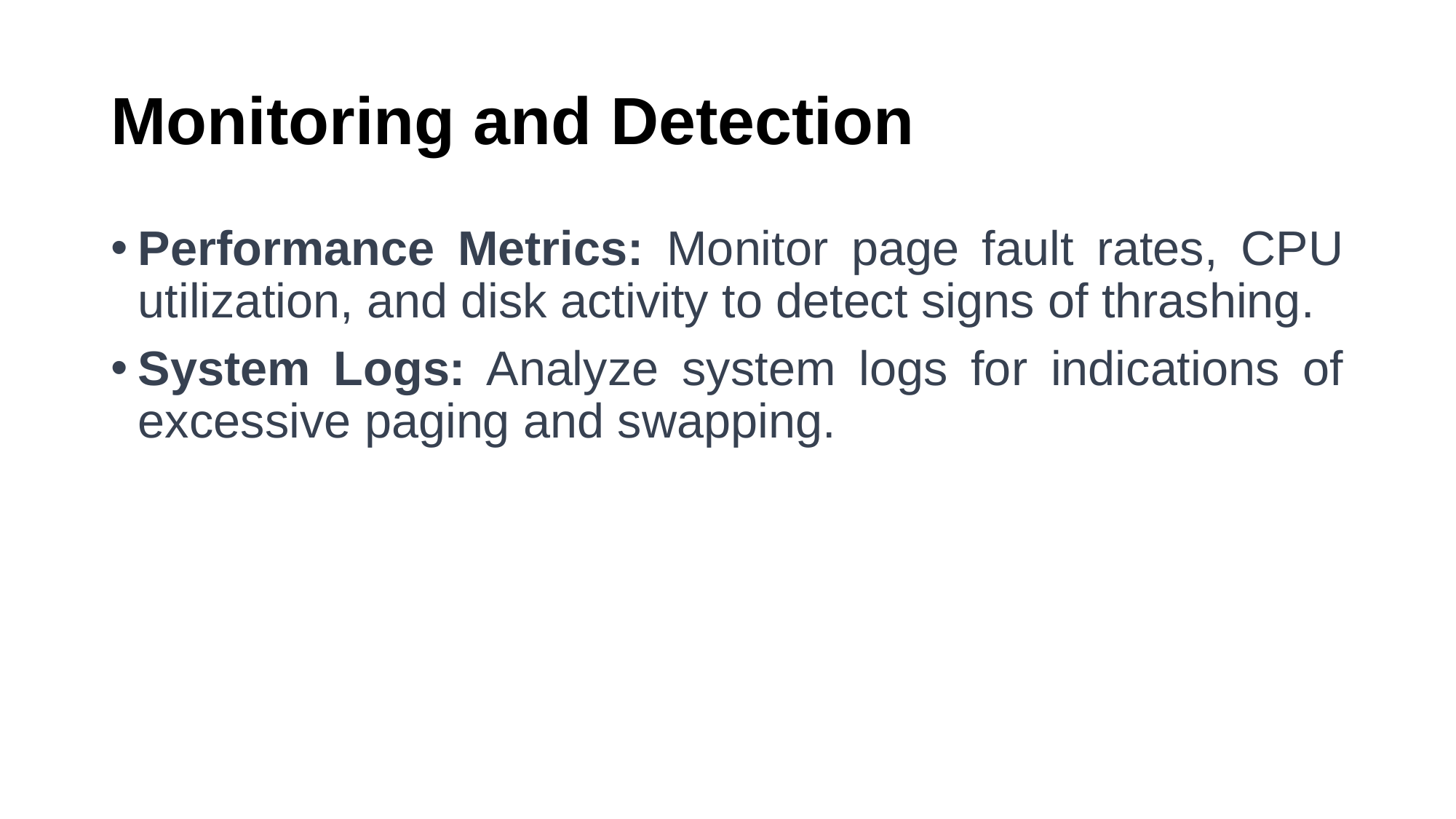

# Monitoring and Detection
Performance Metrics: Monitor page fault rates, CPU utilization, and disk activity to detect signs of thrashing.
System Logs: Analyze system logs for indications of excessive paging and swapping.